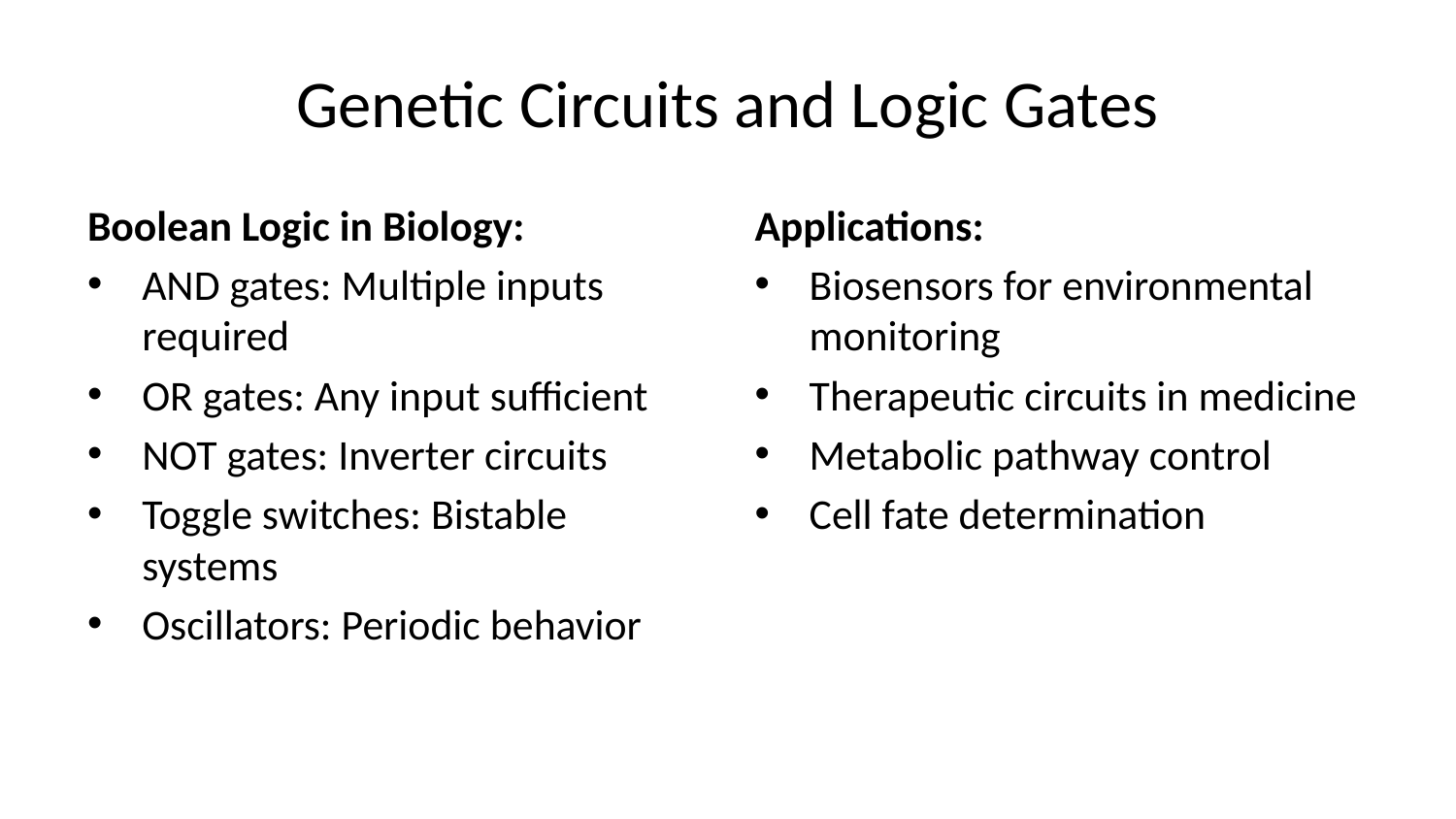

# Genetic Circuits and Logic Gates
Boolean Logic in Biology:
AND gates: Multiple inputs required
OR gates: Any input sufficient
NOT gates: Inverter circuits
Toggle switches: Bistable systems
Oscillators: Periodic behavior
Applications:
Biosensors for environmental monitoring
Therapeutic circuits in medicine
Metabolic pathway control
Cell fate determination